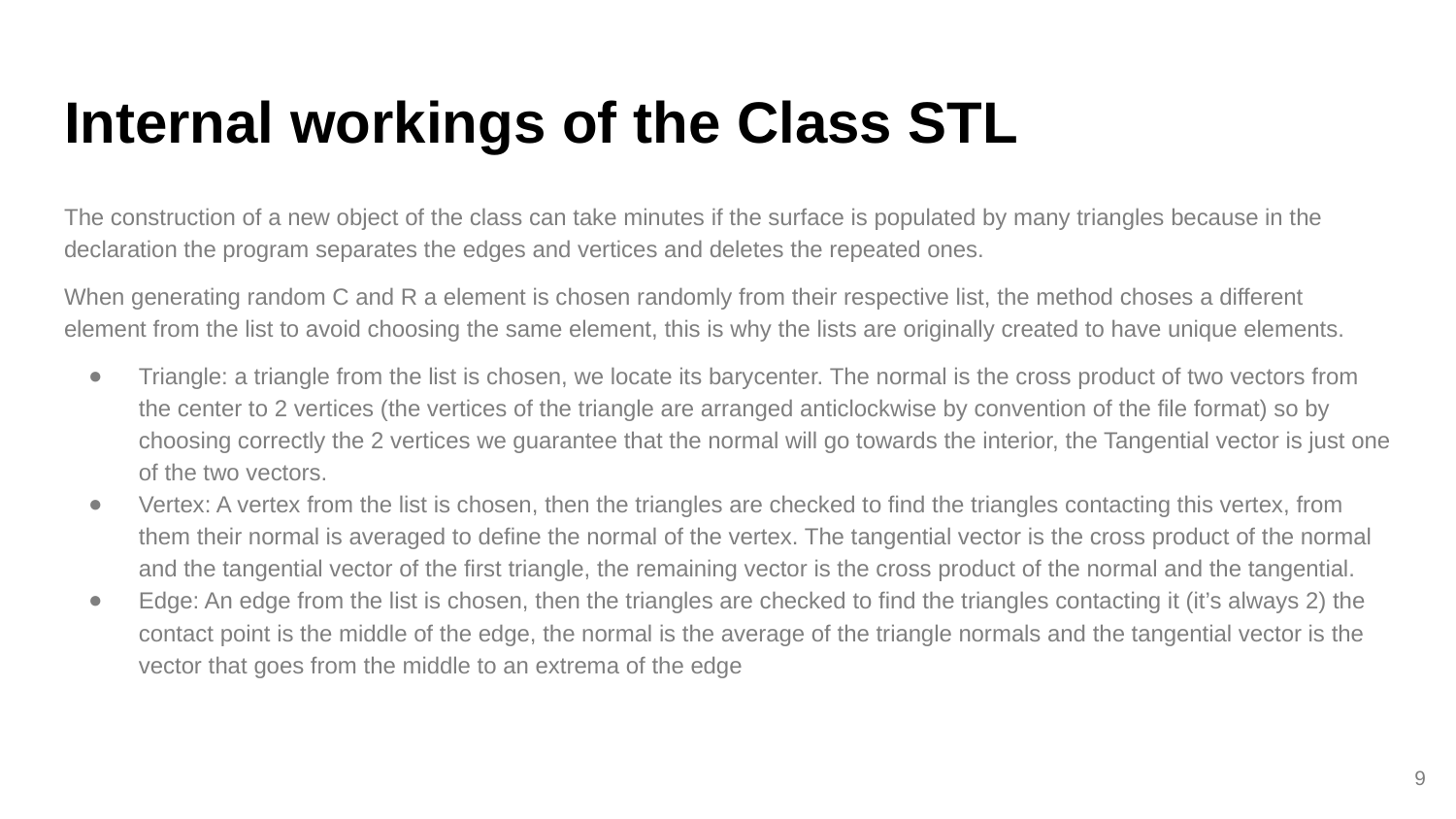

# Internal workings of the Class STL
The construction of a new object of the class can take minutes if the surface is populated by many triangles because in the declaration the program separates the edges and vertices and deletes the repeated ones.
When generating random C and R a element is chosen randomly from their respective list, the method choses a different element from the list to avoid choosing the same element, this is why the lists are originally created to have unique elements.
Triangle: a triangle from the list is chosen, we locate its barycenter. The normal is the cross product of two vectors from the center to 2 vertices (the vertices of the triangle are arranged anticlockwise by convention of the file format) so by choosing correctly the 2 vertices we guarantee that the normal will go towards the interior, the Tangential vector is just one of the two vectors.
Vertex: A vertex from the list is chosen, then the triangles are checked to find the triangles contacting this vertex, from them their normal is averaged to define the normal of the vertex. The tangential vector is the cross product of the normal and the tangential vector of the first triangle, the remaining vector is the cross product of the normal and the tangential.
Edge: An edge from the list is chosen, then the triangles are checked to find the triangles contacting it (it’s always 2) the contact point is the middle of the edge, the normal is the average of the triangle normals and the tangential vector is the vector that goes from the middle to an extrema of the edge
9